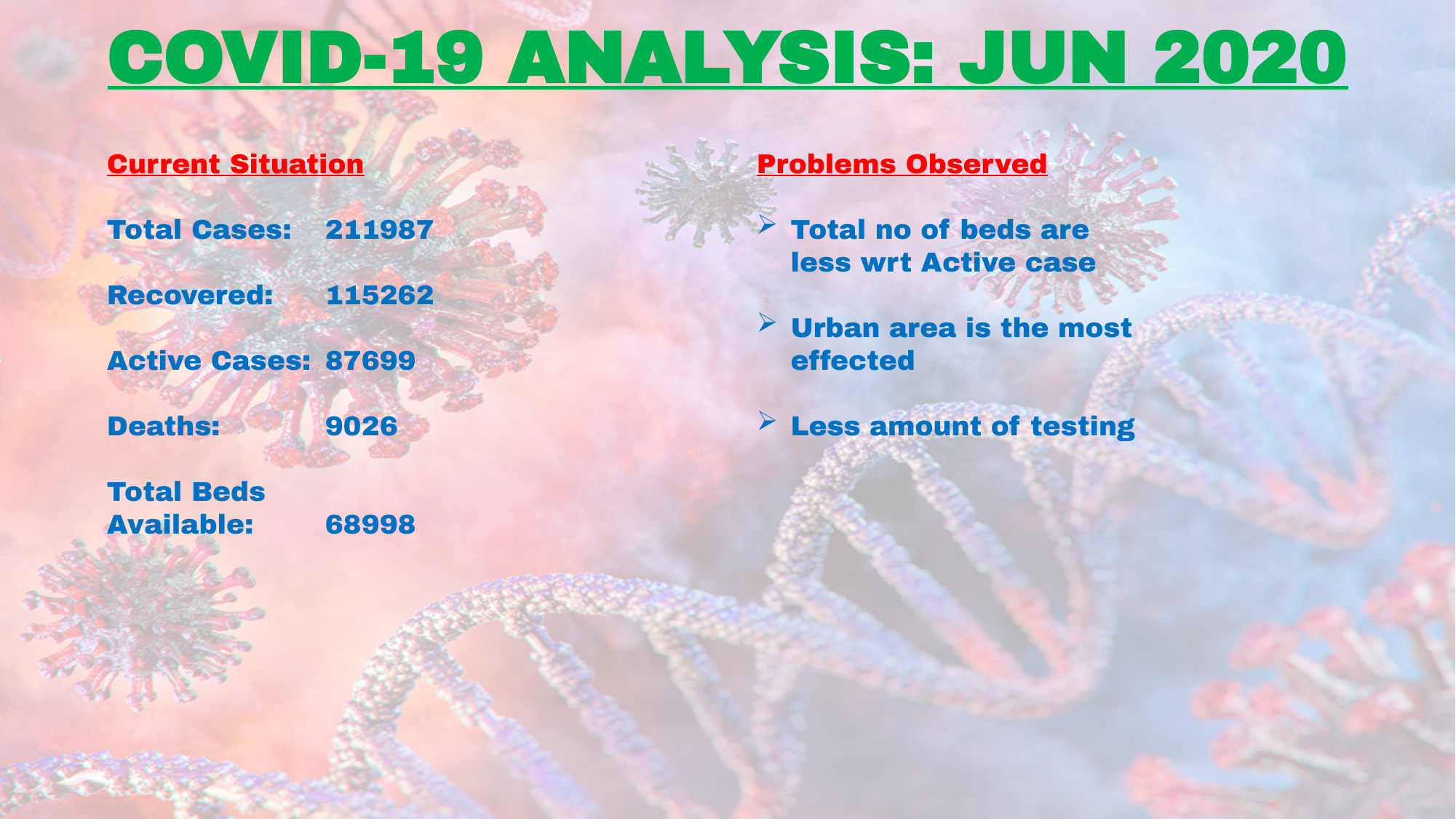

COVID-19 ANALYSIS: JUN 2020
Problems Observed

Total no of beds are less wrt Active case

Urban area is the most effected

Less amount of testing

Current Situation

Total Cases: 	211987

Recovered:	115262

Active Cases: 	87699

Deaths:  	9026

Total Beds
Available:	68998